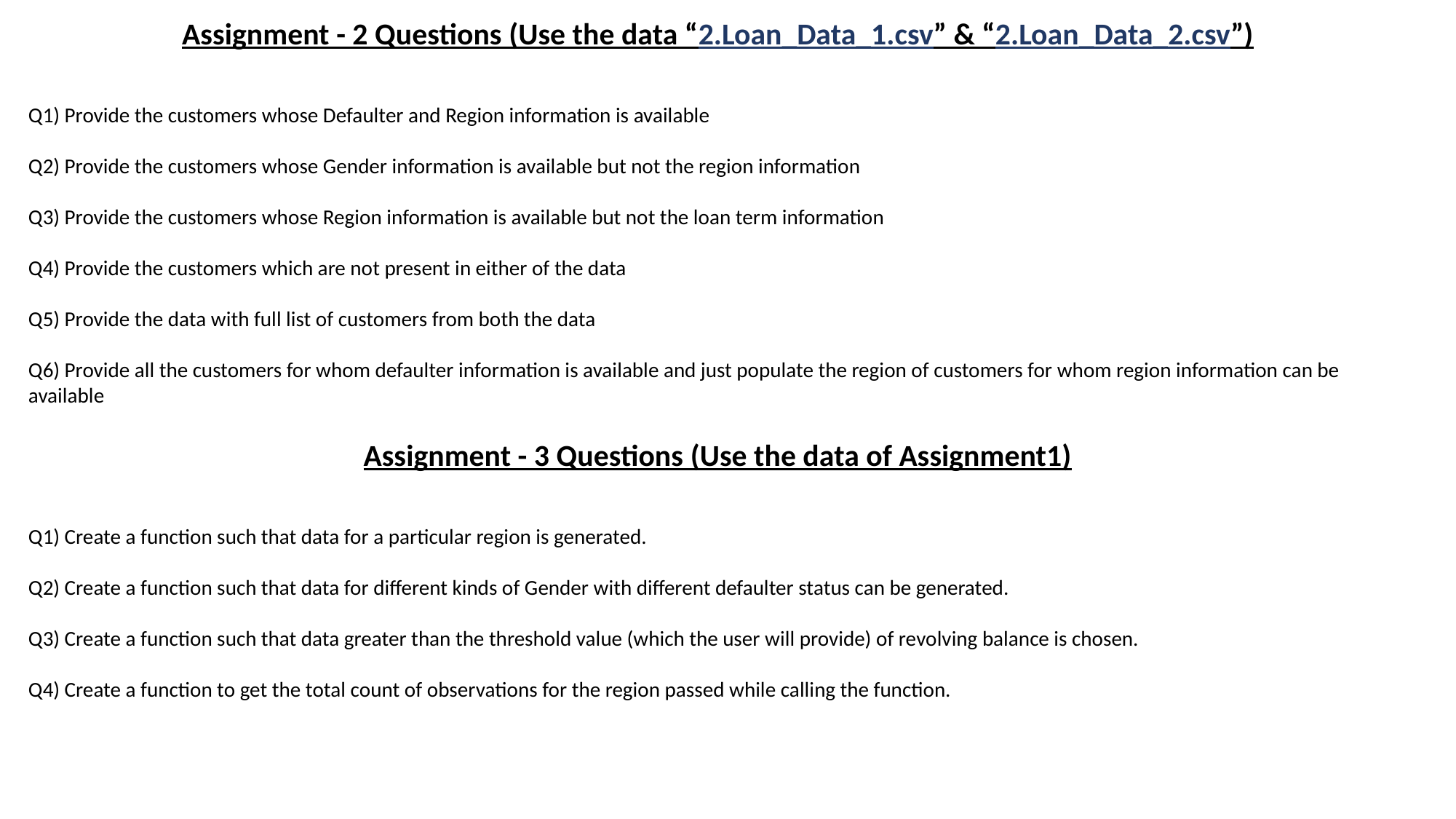

Assignment - 2 Questions (Use the data “2.Loan_Data_1.csv” & “2.Loan_Data_2.csv”)

Q1) Provide the customers whose Defaulter and Region information is available

Q2) Provide the customers whose Gender information is available but not the region information

Q3) Provide the customers whose Region information is available but not the loan term information

Q4) Provide the customers which are not present in either of the data

Q5) Provide the data with full list of customers from both the data

Q6) Provide all the customers for whom defaulter information is available and just populate the region of customers for whom region information can be available

Assignment - 3 Questions (Use the data of Assignment1)

Q1) Create a function such that data for a particular region is generated.

Q2) Create a function such that data for different kinds of Gender with different defaulter status can be generated.

Q3) Create a function such that data greater than the threshold value (which the user will provide) of revolving balance is chosen.

Q4) Create a function to get the total count of observations for the region passed while calling the function.